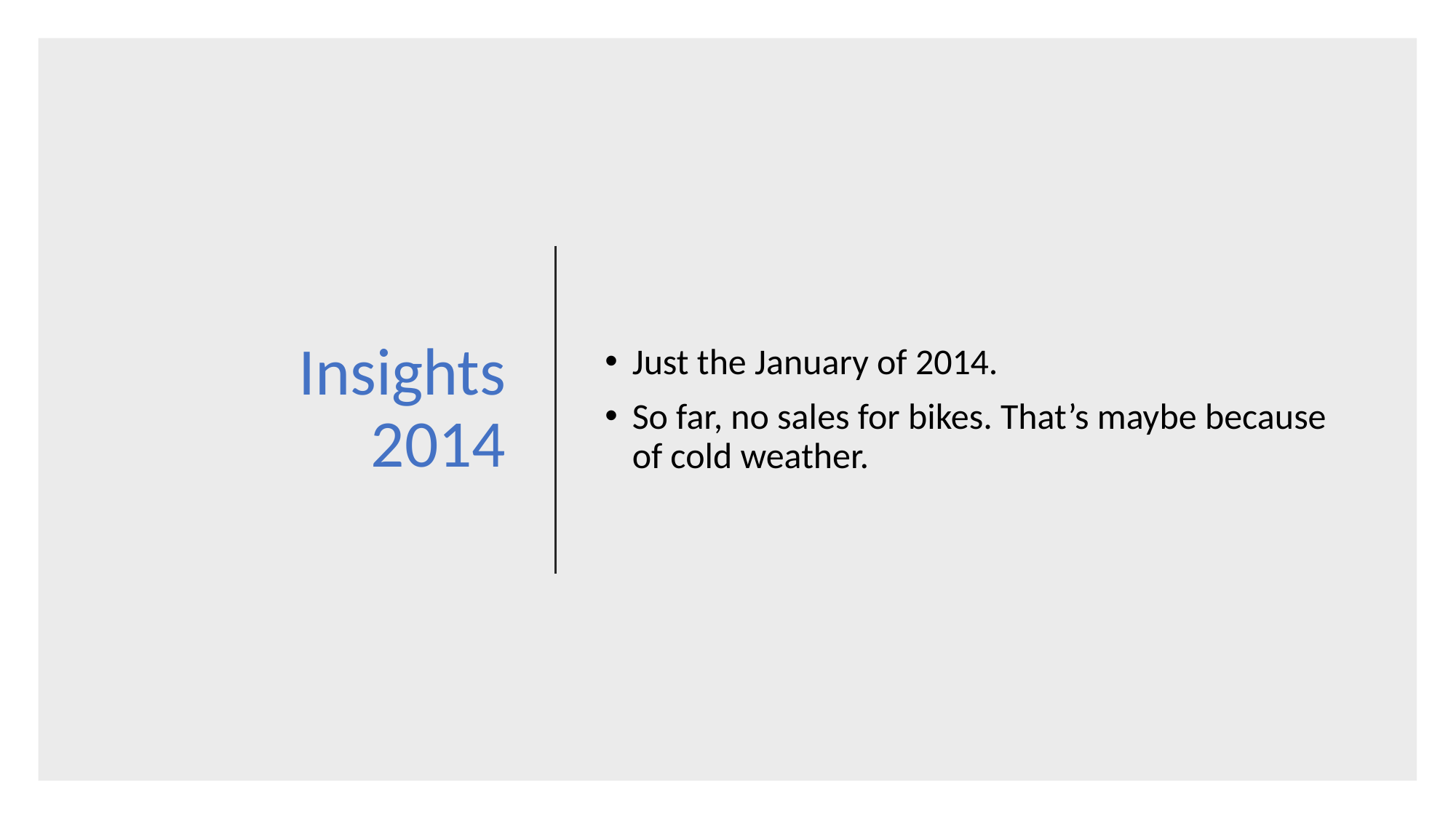

# Insights 2014
Just the January of 2014.
So far, no sales for bikes. That’s maybe because of cold weather.